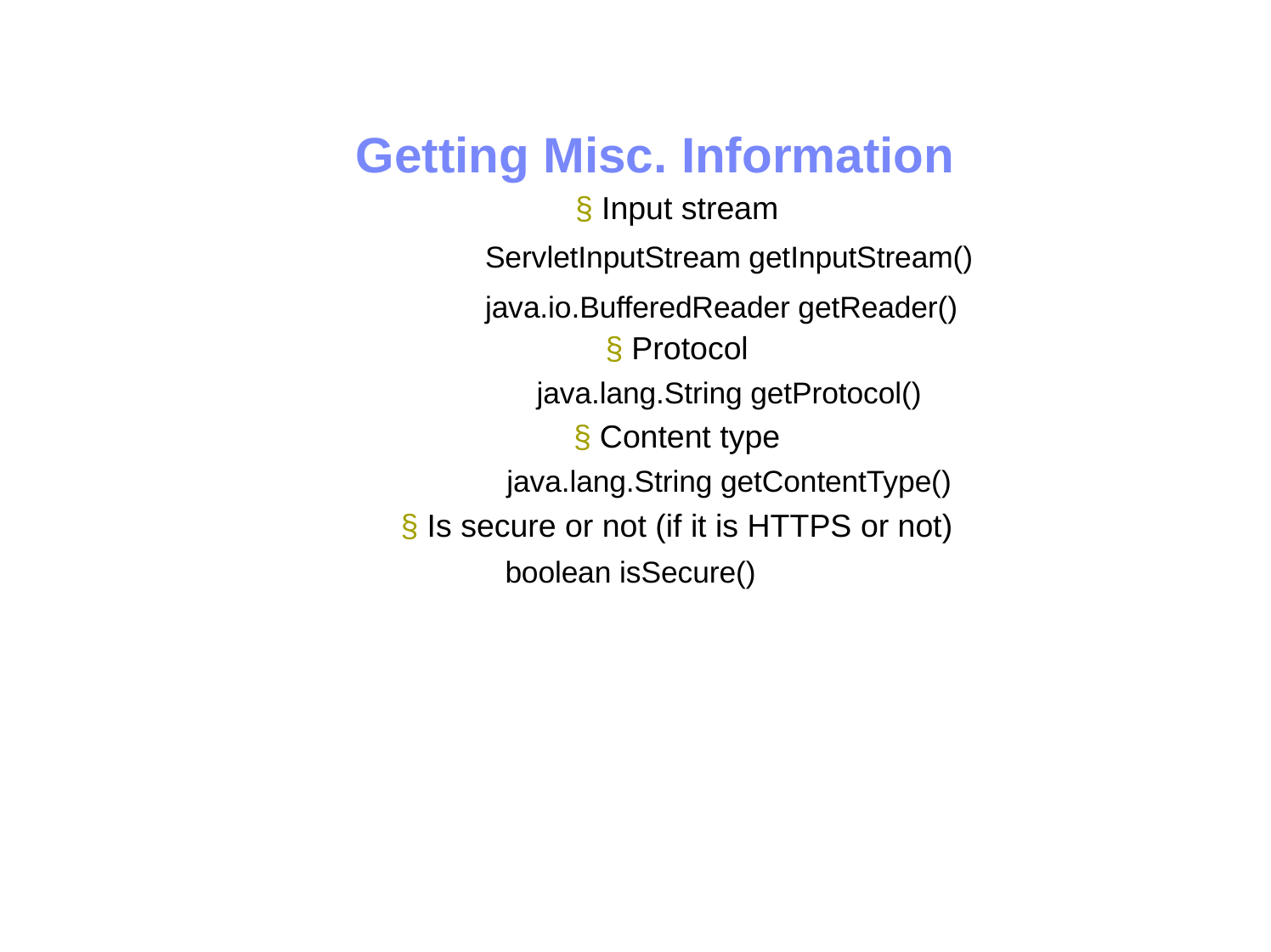

Antrix Consultancy Services

Getting Misc. Information

§ Input stream

ServletInputStream getInputStream()
java.io.BufferedReader getReader()

§ Protocol

java.lang.String getProtocol()

§ Content type

java.lang.String getContentType()

§ Is secure or not (if it is HTTPS or not)
	boolean isSecure()

Madhusudhanan.P.K.